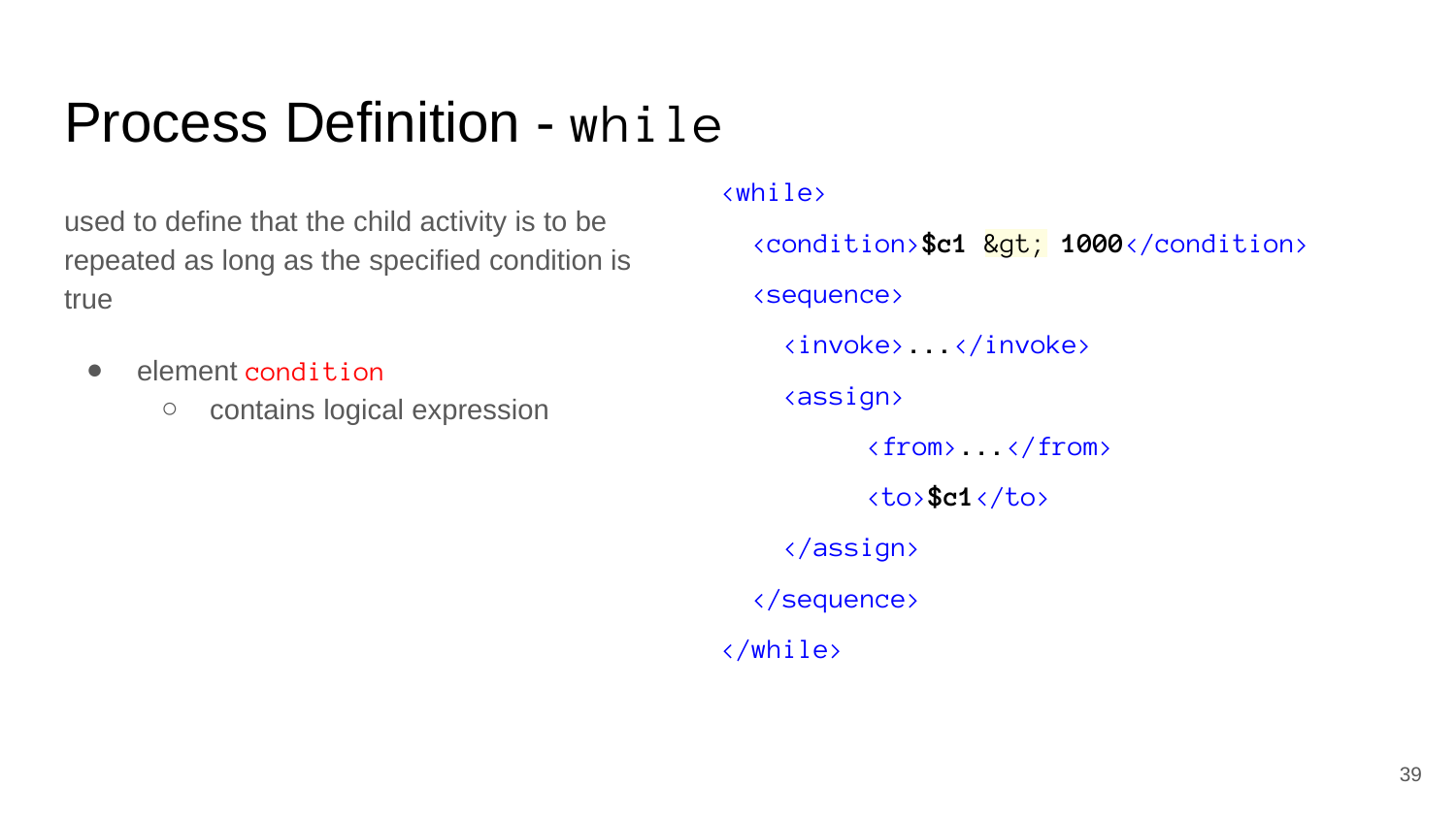

# Process Definition - while
<while>
  <condition>$c1 &gt; 1000</condition>
  <sequence>
    <invoke>...</invoke>
    <assign>
     	<from>...</from>
     	<to>$c1</to>
    </assign>
  </sequence>
</while>
used to define that the child activity is to be repeated as long as the specified condition is true
element condition
contains logical expression
39